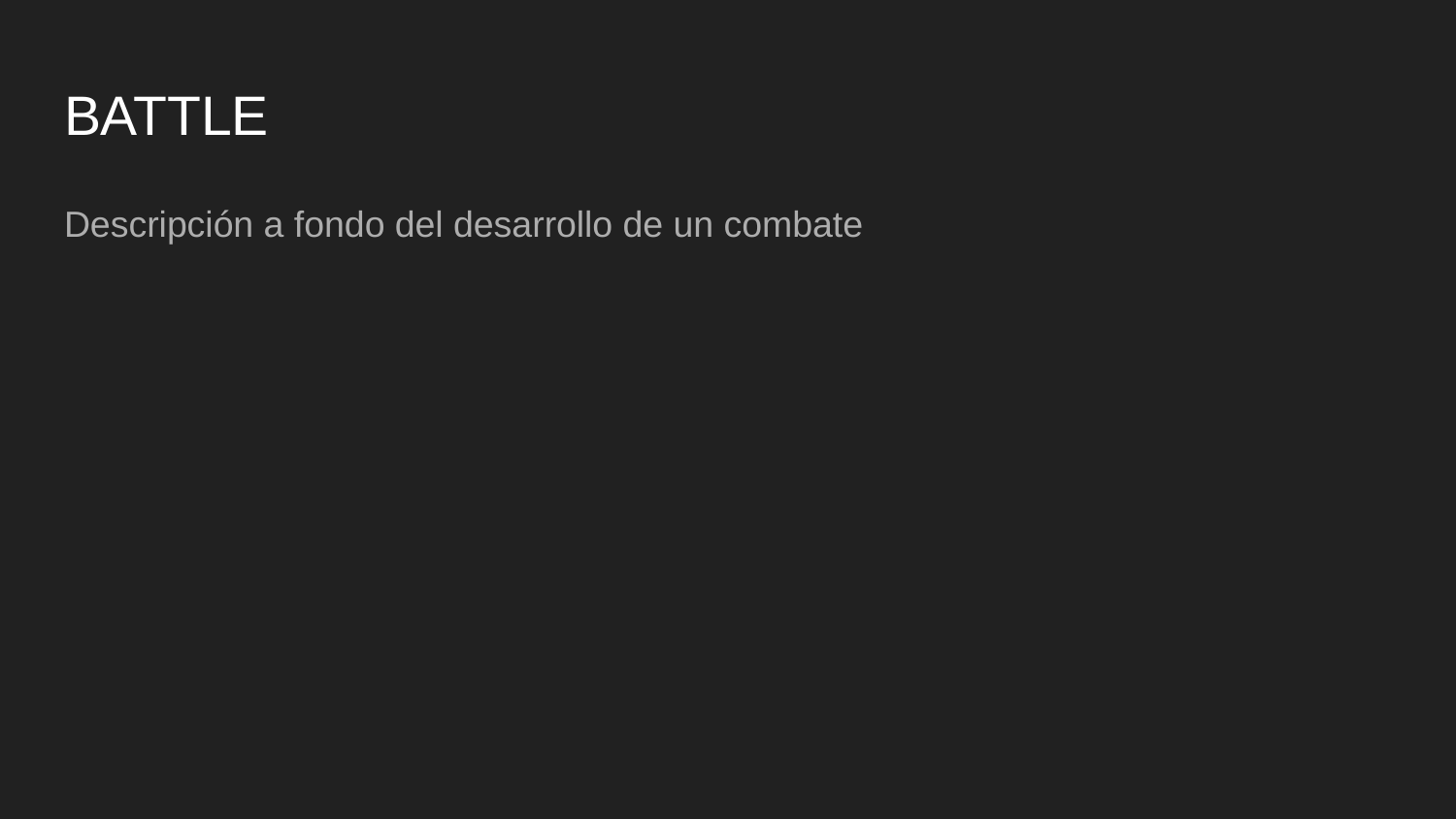

# BATTLE
Descripción a fondo del desarrollo de un combate